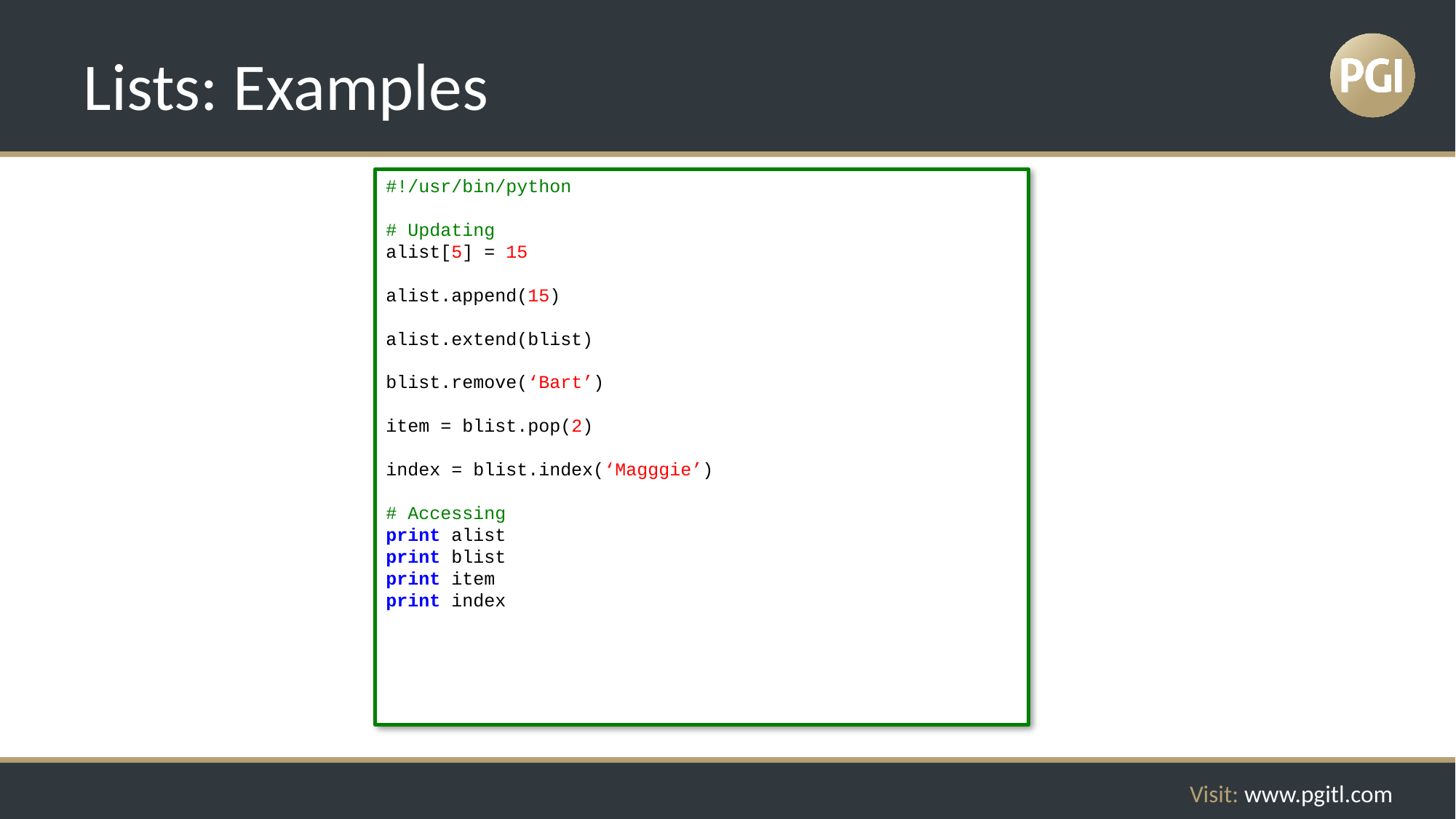

# Lists: Examples
#!/usr/bin/python

# Updating
alist[5] = 15

alist.append(15)

alist.extend(blist)

blist.remove(‘Bart’)

item = blist.pop(2)

index = blist.index(‘Magggie’)

# Accessing
print alist
print blist
print item
print index